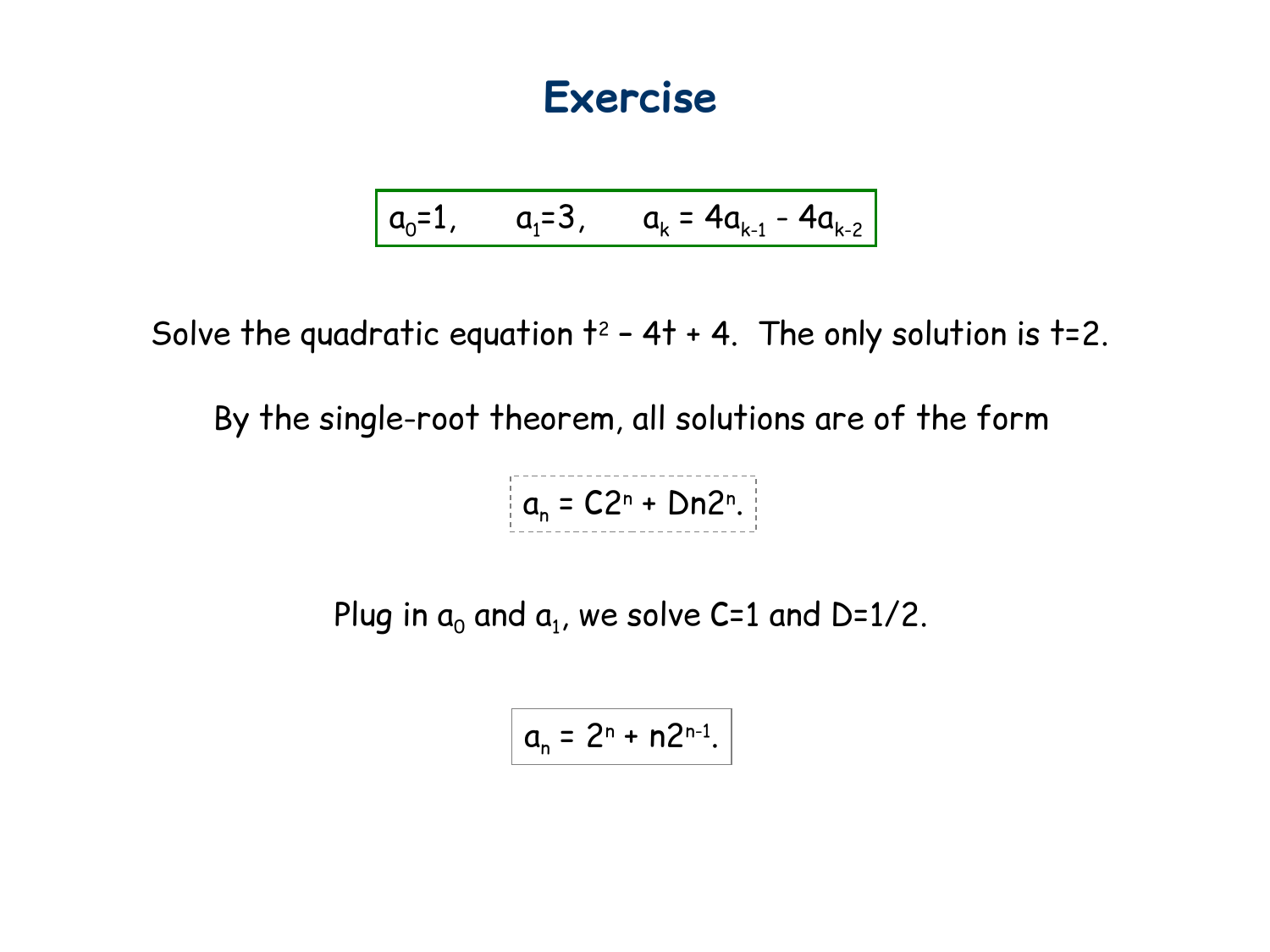

Exercise
a0=1, 	a1=3, 	ak = 4ak-1 - 4ak-2
Solve the quadratic equation t2 – 4t + 4.  The only solution is t=2.
By the single-root theorem, all solutions are of the form
an = C2n + Dn2n.
Plug in a0 and a1, we solve C=1 and D=1/2.
an = 2n + n2n-1.